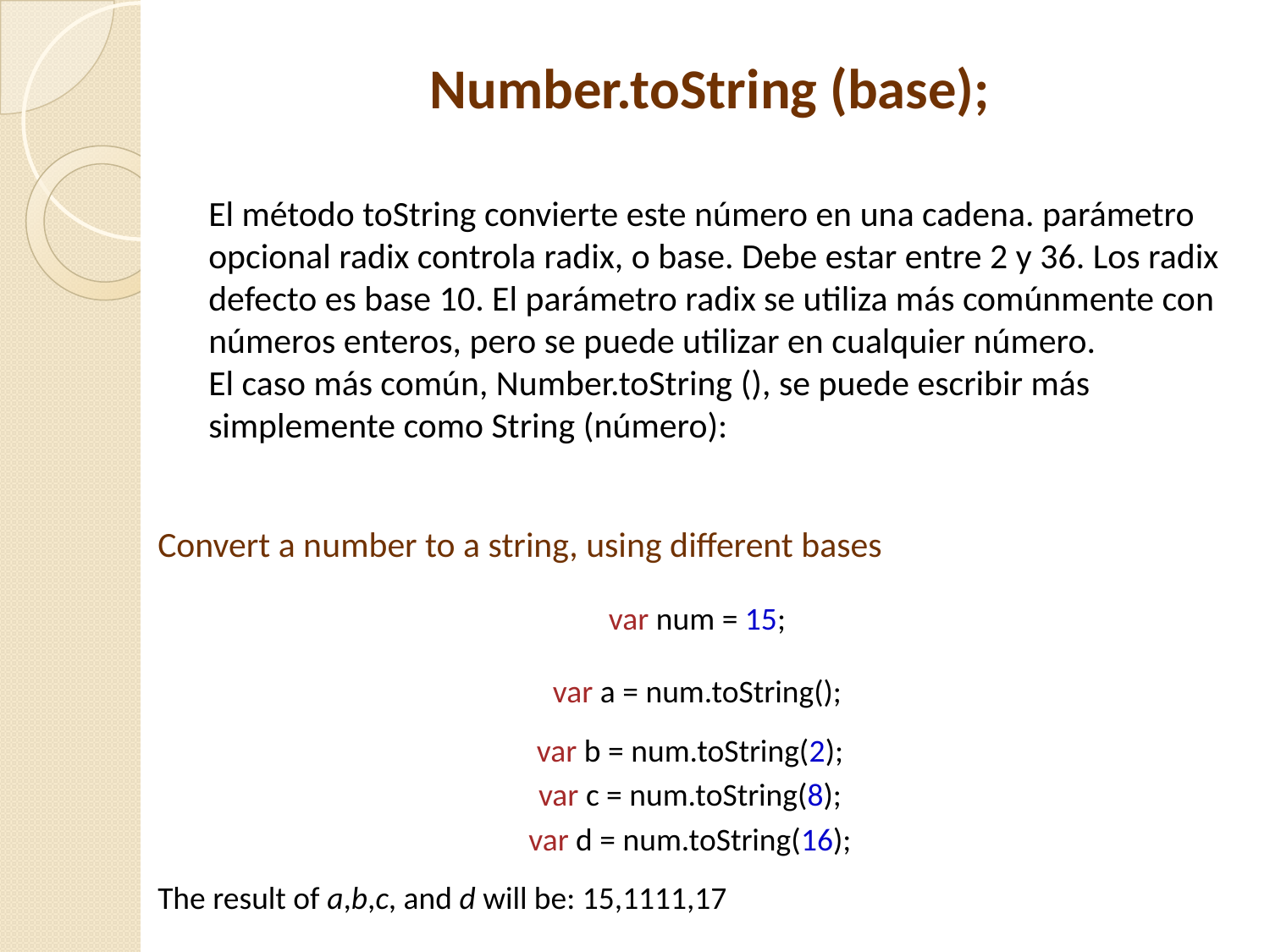

Number.toString (base);

     El método toString convierte este número en una cadena. parámetro opcional radix controla radix, o base. Debe estar entre 2 y 36. Los radix defecto es base 10. El parámetro radix se utiliza más comúnmente con números enteros, pero se puede utilizar en cualquier número.
     El caso más común, Number.toString (), se puede escribir más simplemente como String (número):

Convert a number to a string, using different bases
  var num = 15;
  var a = num.toString();
var b = num.toString(2);
var c = num.toString(8);
var d = num.toString(16);
The result of a,b,c, and d will be: 15,1111,17